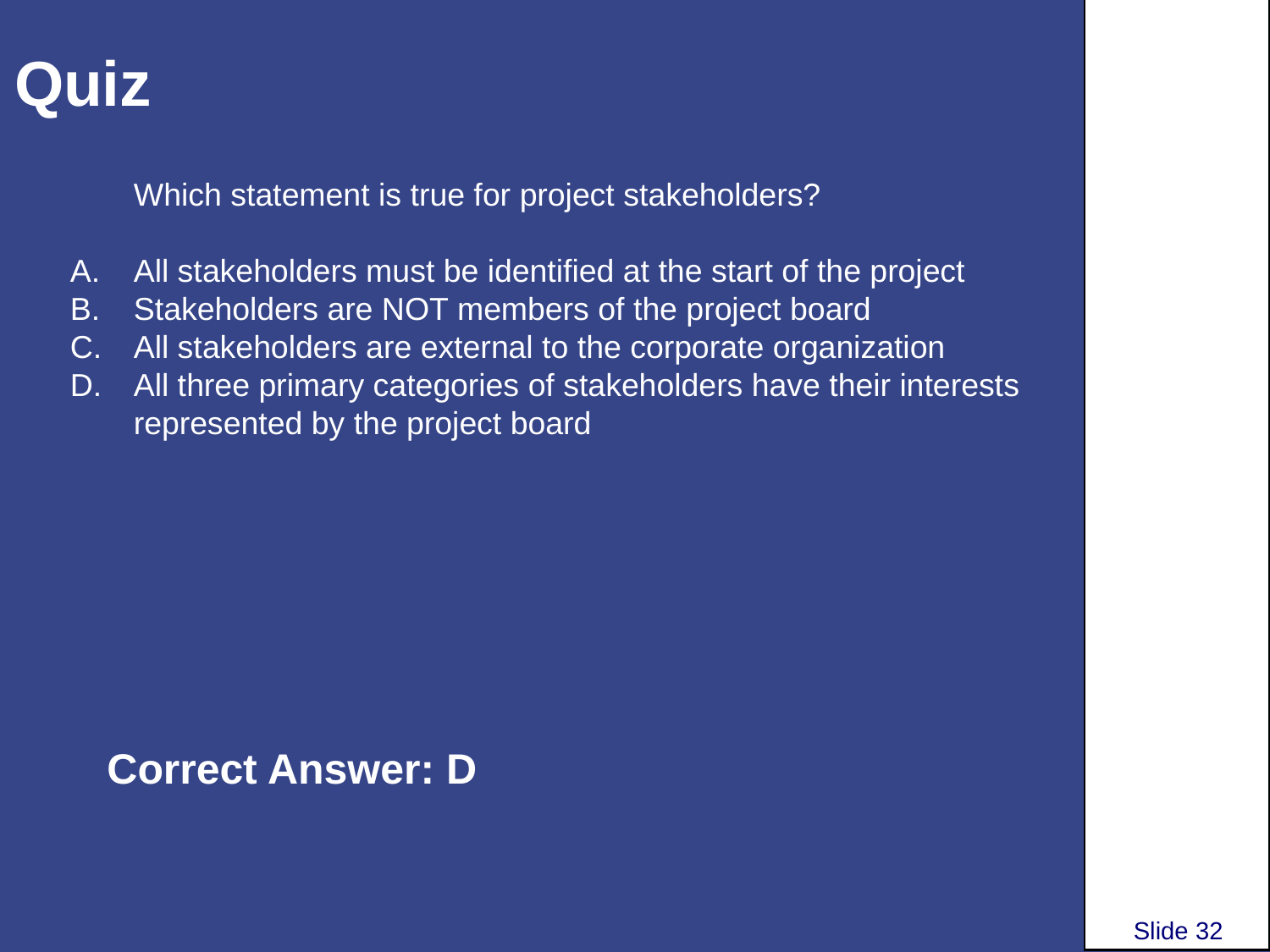

# Quiz
Which statement is true for project stakeholders?

All stakeholders must be identified at the start of the project
Stakeholders are NOT members of the project board
All stakeholders are external to the corporate organization
All three primary categories of stakeholders have their interests represented by the project board

Correct Answer: D